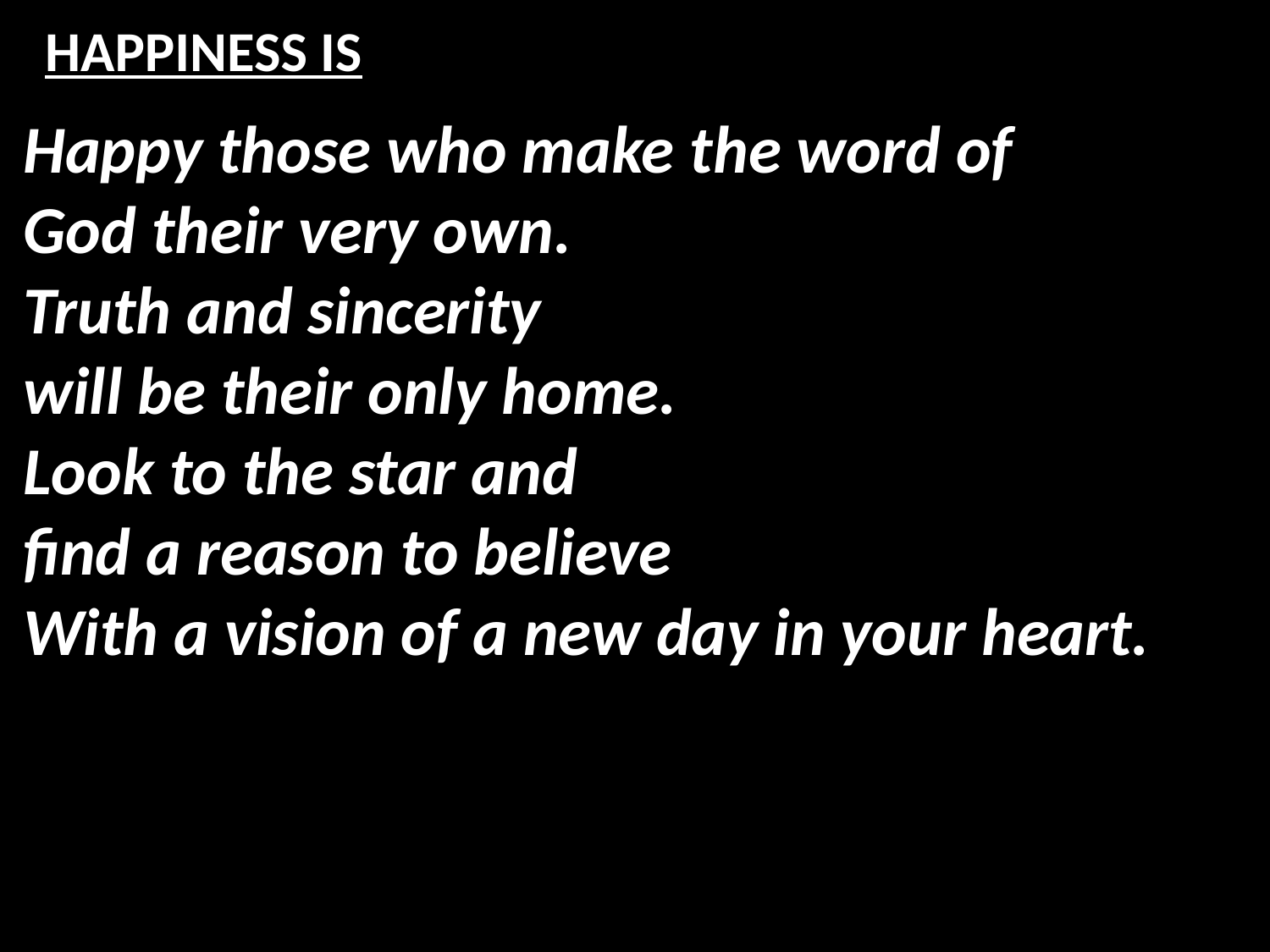

# HAPPINESS IS
Happy those who make the word of
God their very own.
Truth and sincerity
will be their only home.
Look to the star and
find a reason to believe
With a vision of a new day in your heart.